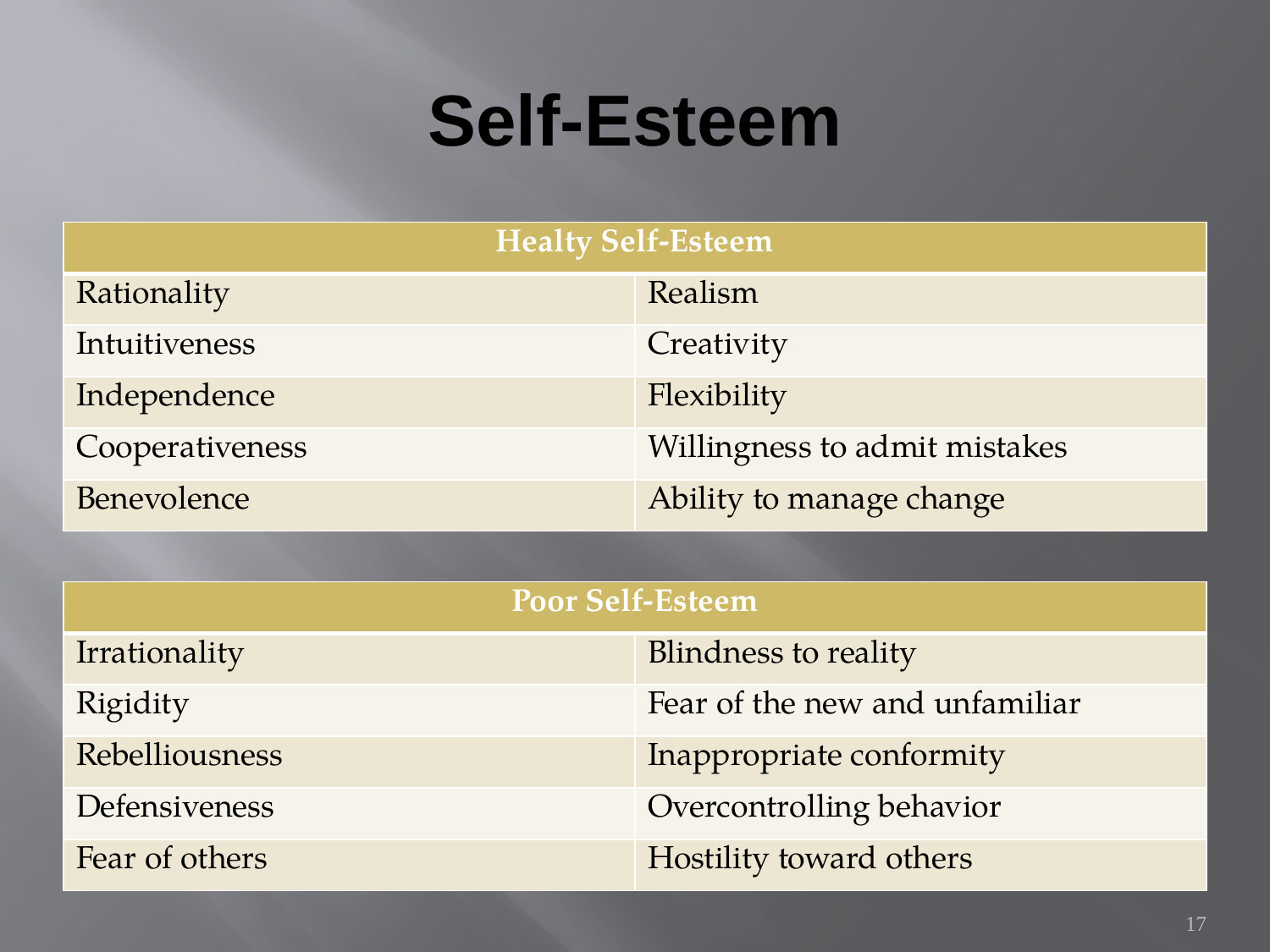

# Self-Esteem
| Healty Self-Esteem |  |
| --- | --- |
| Rationality | Realism |
| Intuitiveness | Creativity |
| Independence | Flexibility |
| Cooperativeness | Willingness to admit mistakes |
| Benevolence | Ability to manage change |
| Poor Self-Esteem |  |
| --- | --- |
| Irrationality | Blindness to reality |
| Rigidity | Fear of the new and unfamiliar |
| Rebelliousness | Inappropriate conformity |
| Defensiveness | Overcontrolling behavior |
| Fear of others | Hostility toward others |
17